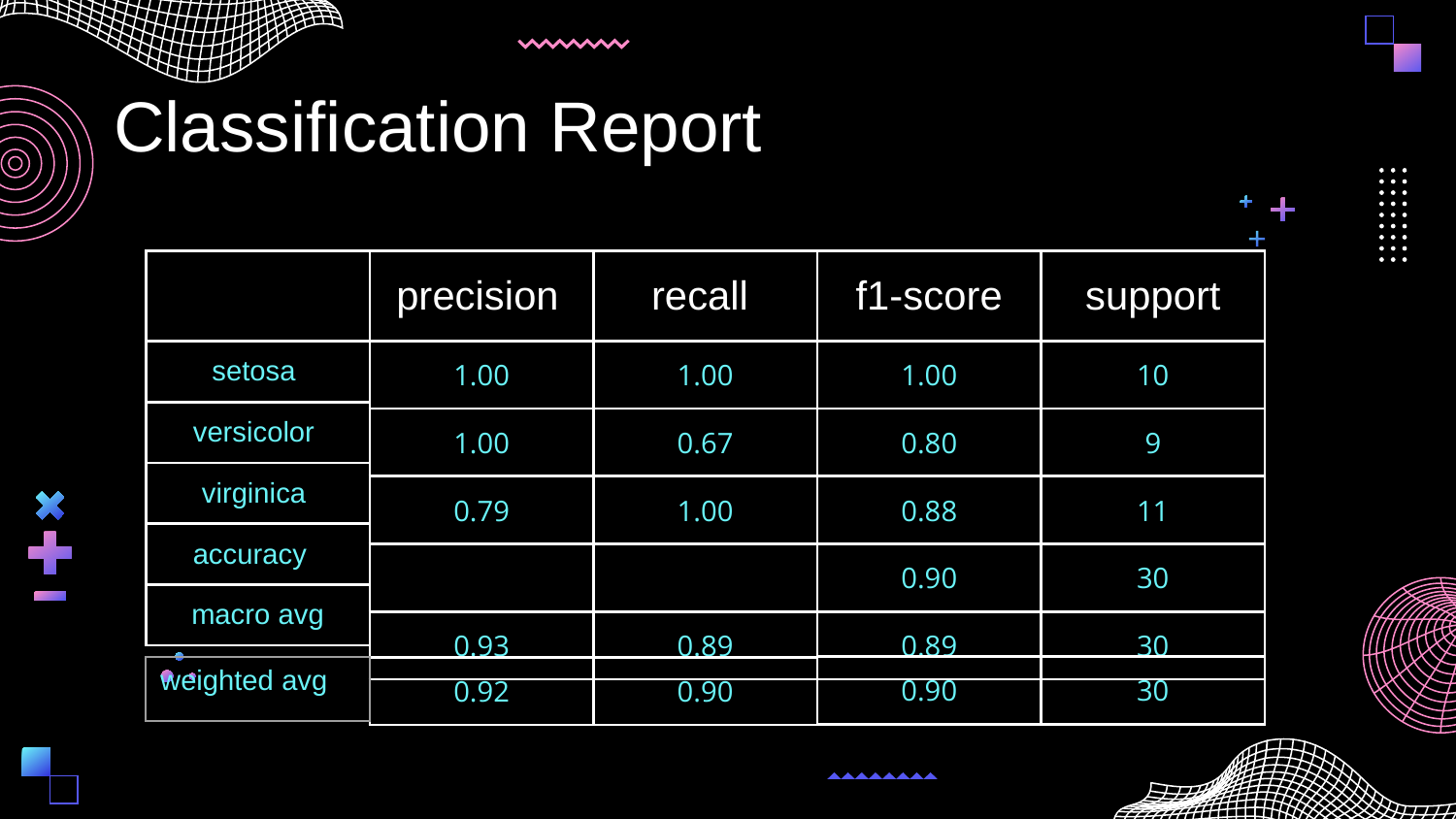

# Classification Report

|  |
| --- |
| setosa |
| versicolor |
| virginica |
| accuracy |
| macro avg |
| precision | recall |
| --- | --- |
| 1.00 | 1.00 |
| 1.00 | 0.67 |
| 0.79 | 1.00 |
|  |  |
| 0.93 | 0.89 |
| f1-score | support |
| --- | --- |
| 1.00 | 10 |
| 0.80 | 9 |
| 0.88 | 11 |
| 0.90 | 30 |
| 0.89 | 30 |

| 0.90 | 30 |
| --- | --- |
| weighted avg |
| --- |
| 0.92 | 0.90 |
| --- | --- |